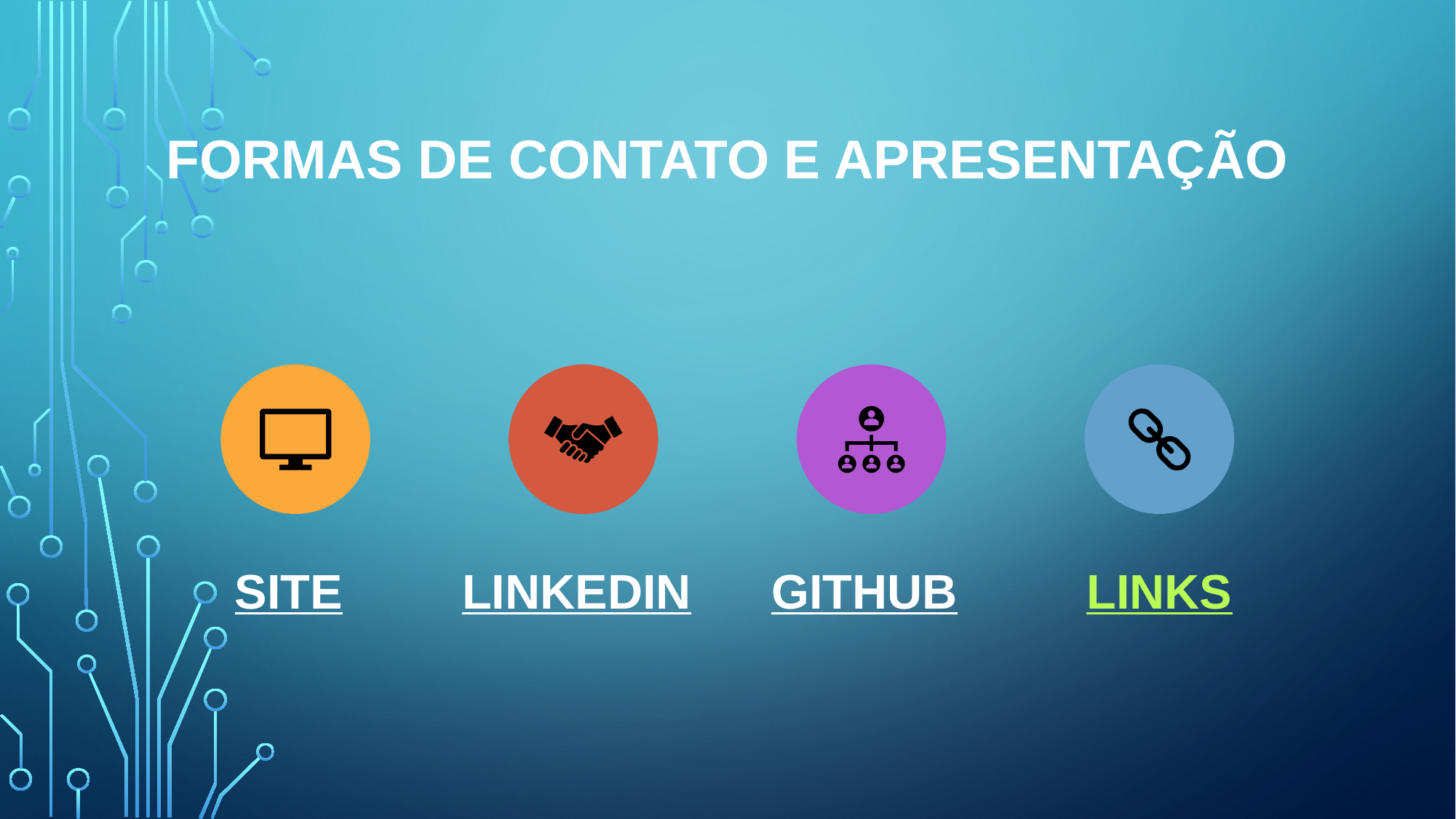

# Formas de Contato e ApresentaçãO
Site
Linkedin
GitHub
Links